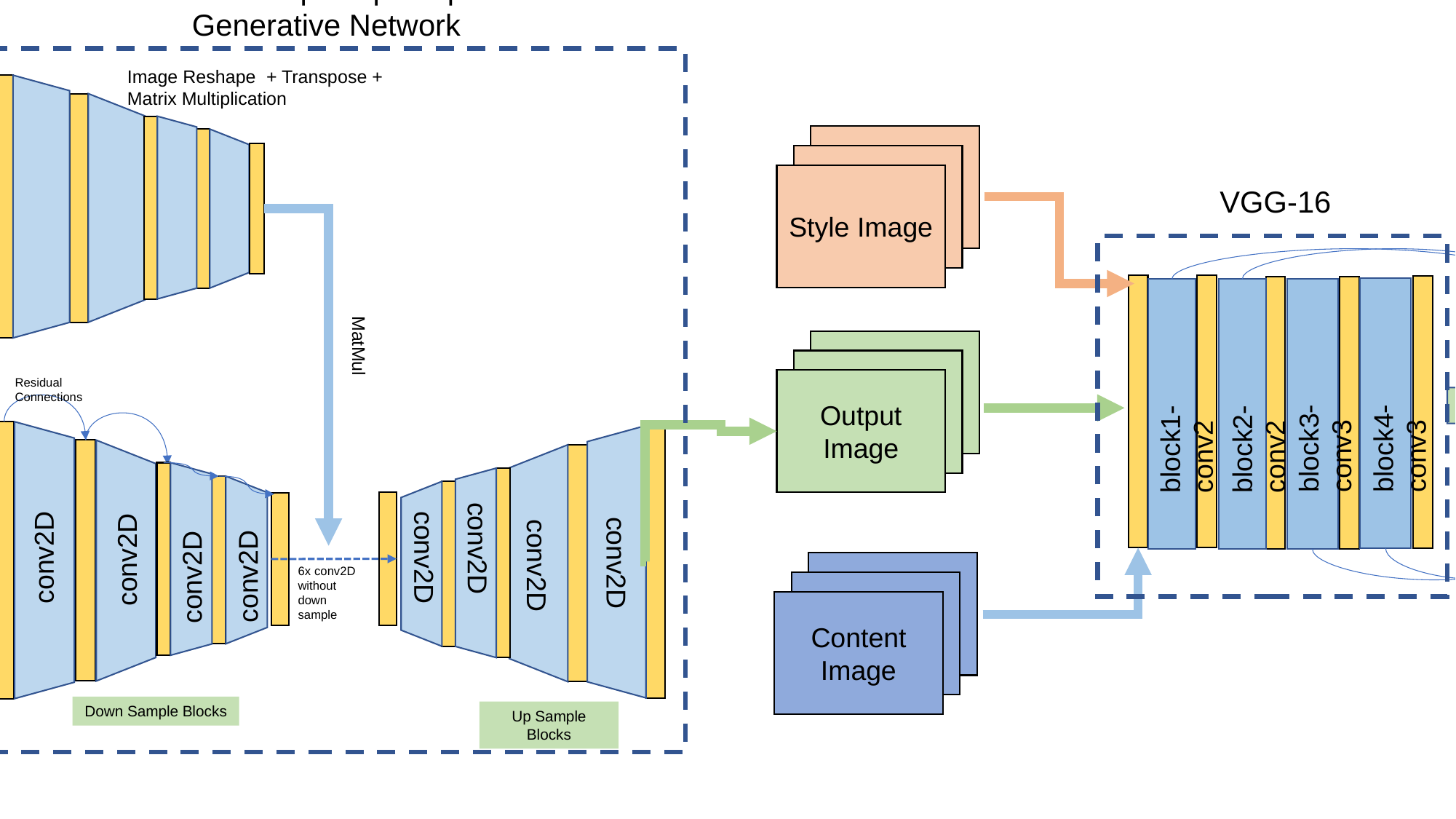

Downsample-Upsample Generative Network

Image Reshape  + Transpose + Matrix Multiplication

Style Image

Style Image

VGG-16

Output Image
Gram Matrix
Content Loss + Style Loss
MatMul
Residual Connections

block3-conv3
block4-conv3
block1-conv2
block2-conv2

conv2D

conv2D

conv2D
conv2D

conv2D
conv2D

Content Image

6x conv2D without
down sample

conv2D
conv2D

Content Image
Down Sample Blocks
Up Sample Blocks